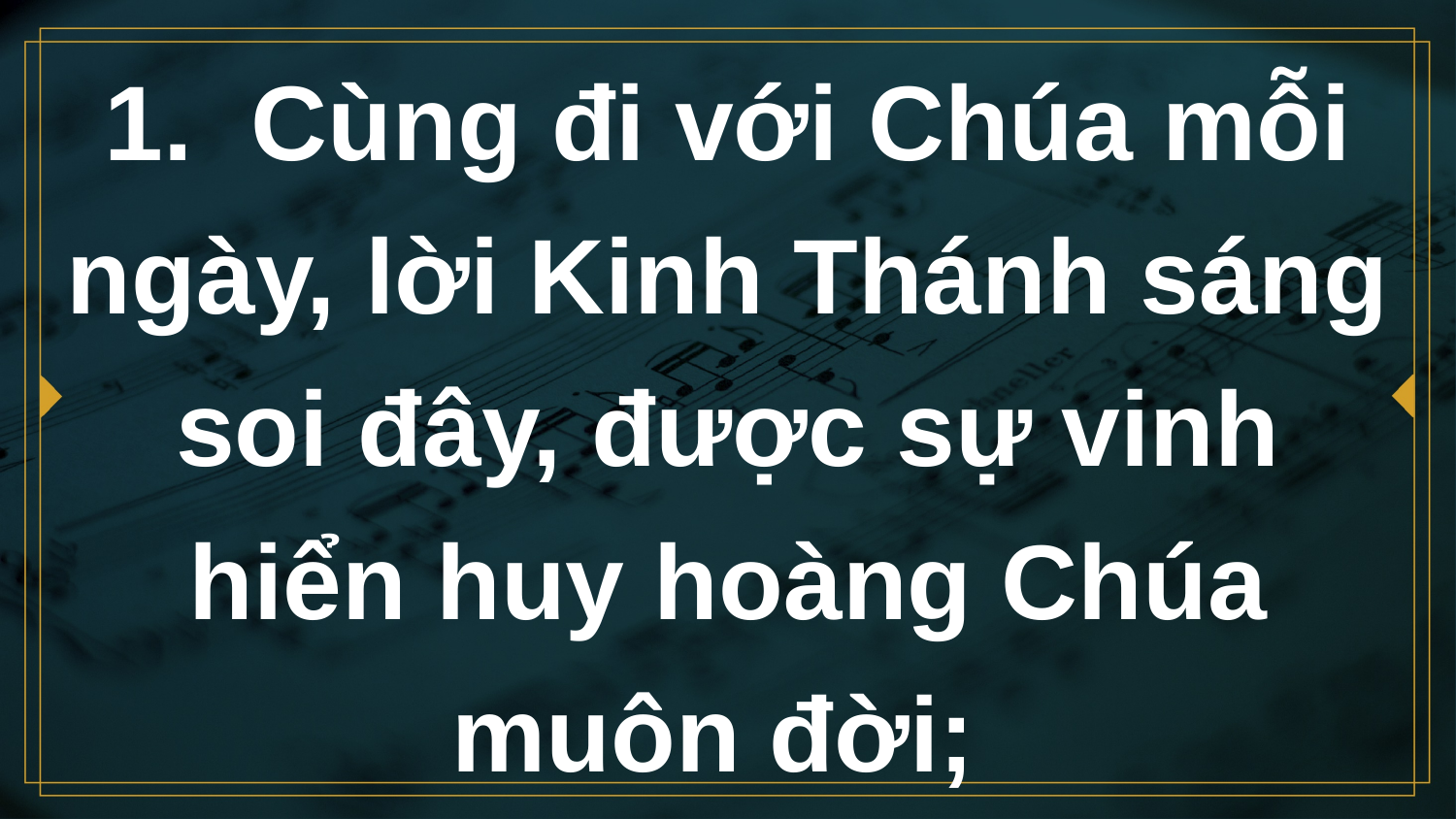

# 1.  Cùng đi với Chúa mỗi ngày, lời Kinh Thánh sáng soi đây, được sự vinh hiển huy hoàng Chúa muôn đời;